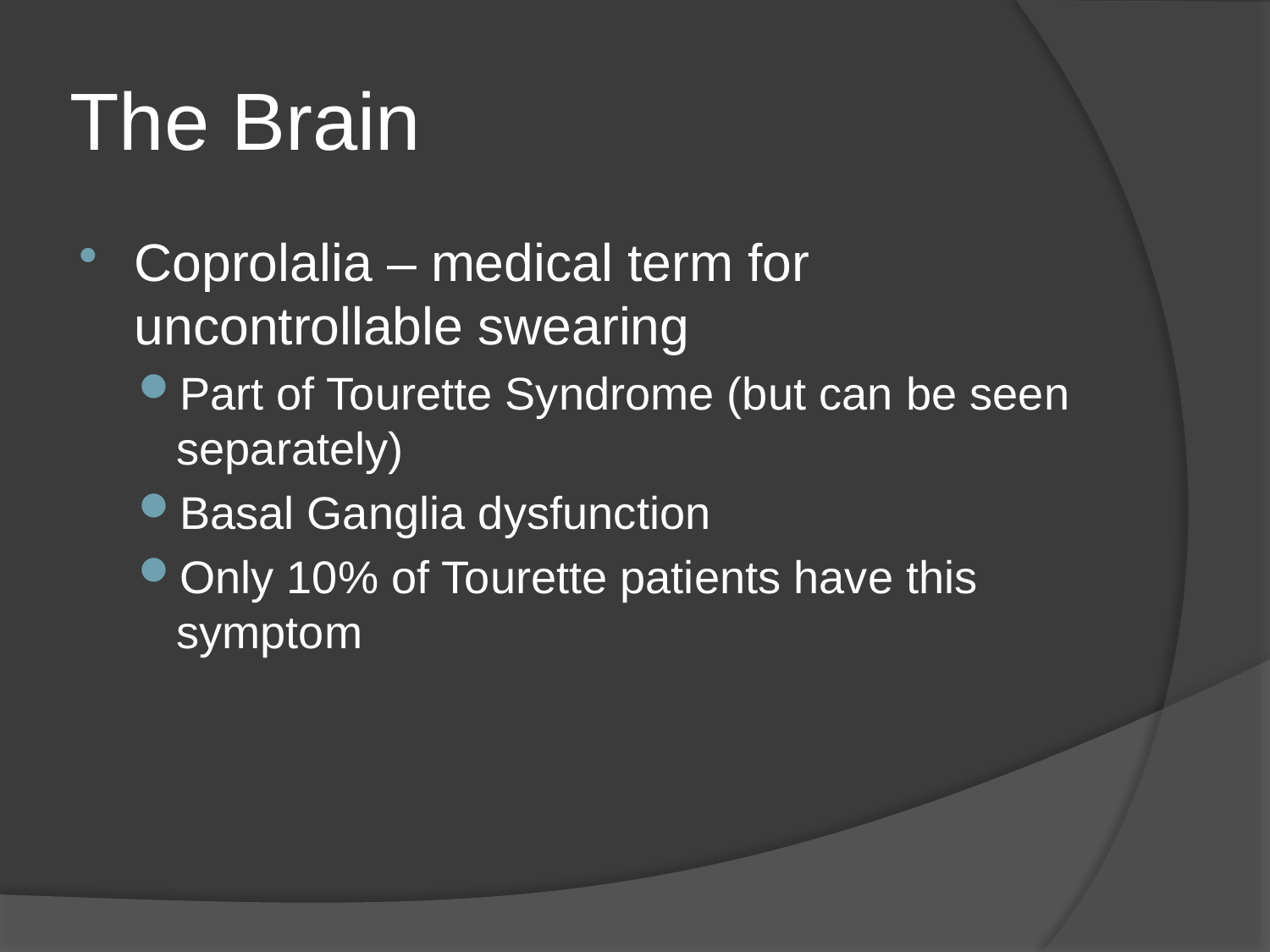

# The Brain
Coprolalia – medical term for uncontrollable swearing
Part of Tourette Syndrome (but can be seen separately)
Basal Ganglia dysfunction
Only 10% of Tourette patients have this symptom